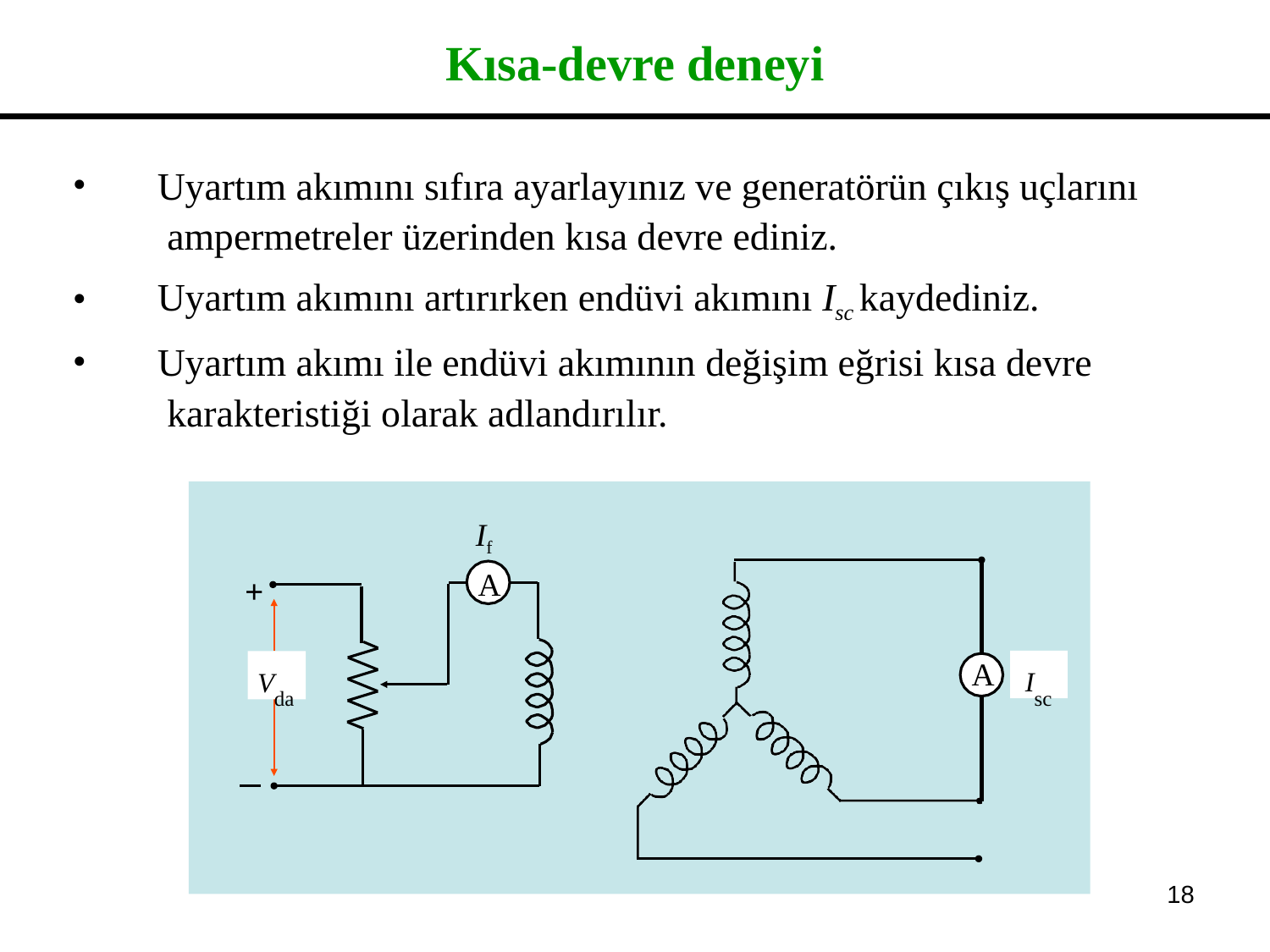

# Kısa-devre deneyi

Uyartım akımını sıfıra ayarlayınız ve generatörün çıkış uçlarını  ampermetreler üzerinden kısa devre ediniz.
Uyartım akımını artırırken endüvi akımını Isc kaydediniz.
Uyartım akımı ile endüvi akımının değişim eğrisi kısa devre  karakteristiği olarak adlandırılır.

If
A

+

Isc

A

Vda

18